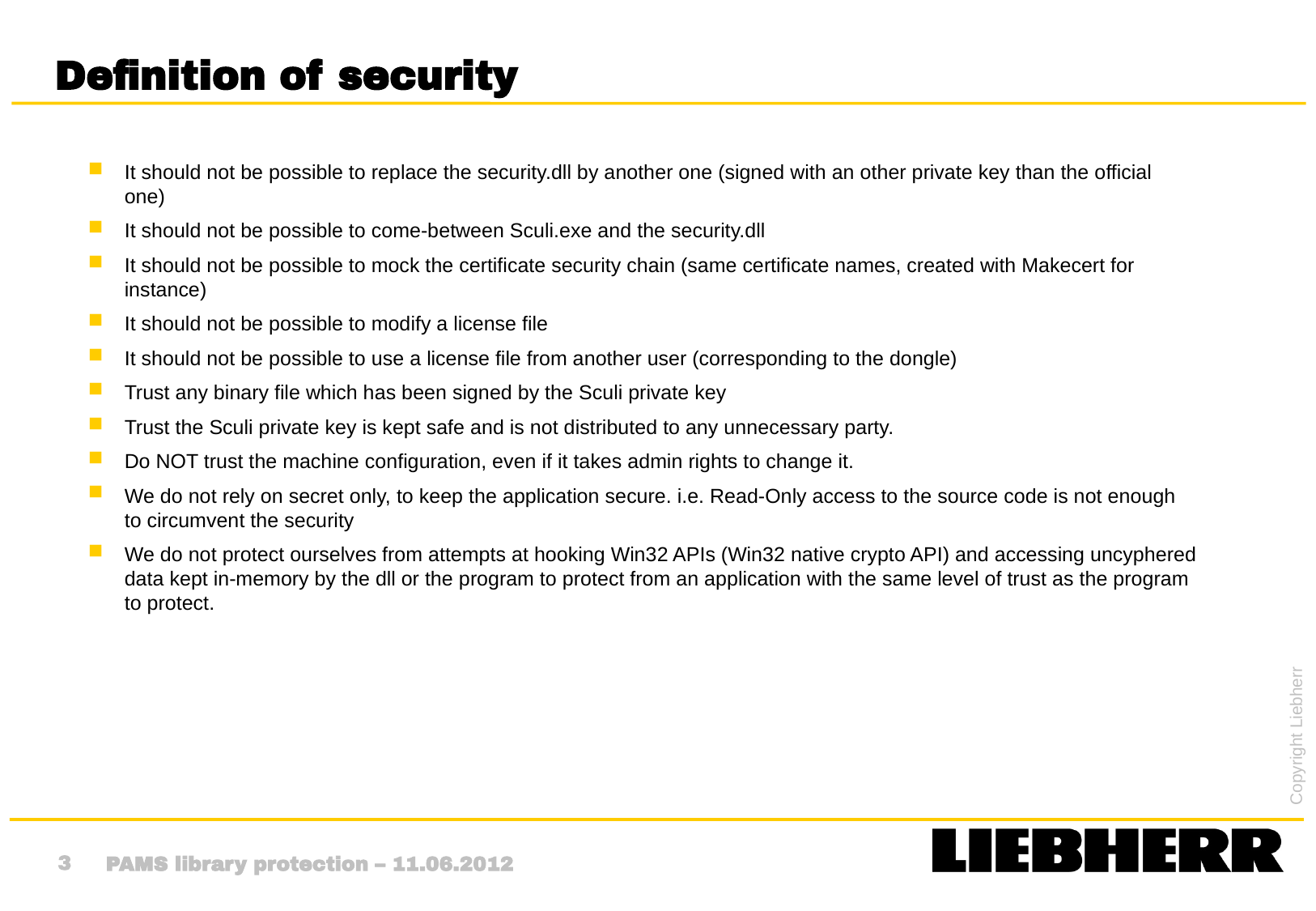

# Definition of security
It should not be possible to replace the security.dll by another one (signed with an other private key than the official one)
It should not be possible to come-between Sculi.exe and the security.dll
It should not be possible to mock the certificate security chain (same certificate names, created with Makecert for instance)
It should not be possible to modify a license file
It should not be possible to use a license file from another user (corresponding to the dongle)
Trust any binary file which has been signed by the Sculi private key
Trust the Sculi private key is kept safe and is not distributed to any unnecessary party.
Do NOT trust the machine configuration, even if it takes admin rights to change it.
We do not rely on secret only, to keep the application secure. i.e. Read-Only access to the source code is not enough to circumvent the security
We do not protect ourselves from attempts at hooking Win32 APIs (Win32 native crypto API) and accessing uncyphered data kept in-memory by the dll or the program to protect from an application with the same level of trust as the program to protect.

3
PAMS library protection – 11.06.2012